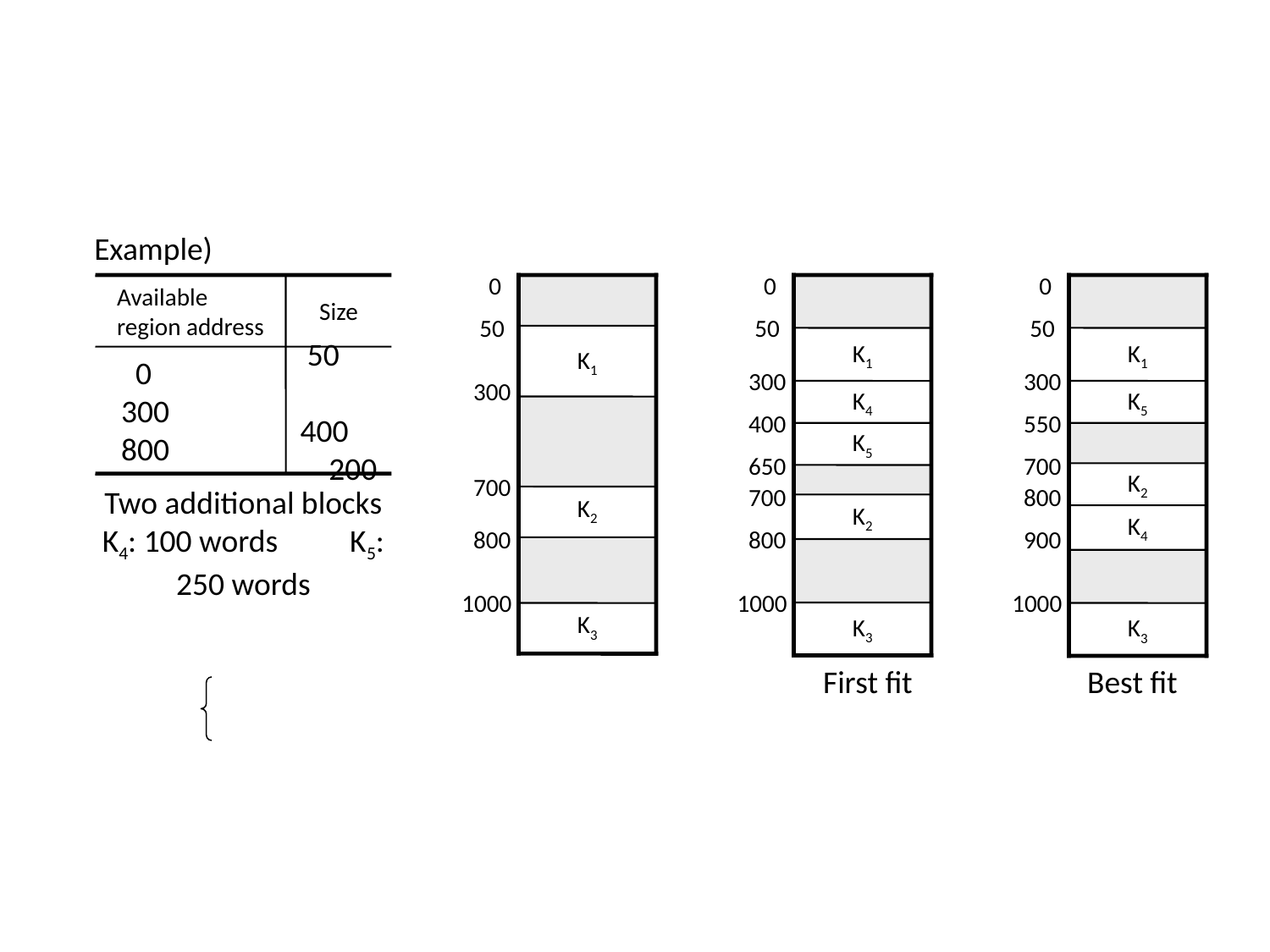

Example)
0
0
0
Available      region address

Size

50
50
50

K1

K1

K1
  0                300            800

 50           400         200
300
300
300
K4

K5

400
550
K5

650
700
K2

700

Two additional blocks K4: 100 words          K5: 250 words
700
800

K2
K2

K4

800
800
900

1000
1000
1000
K3

K3
K3

First fit
Best fit